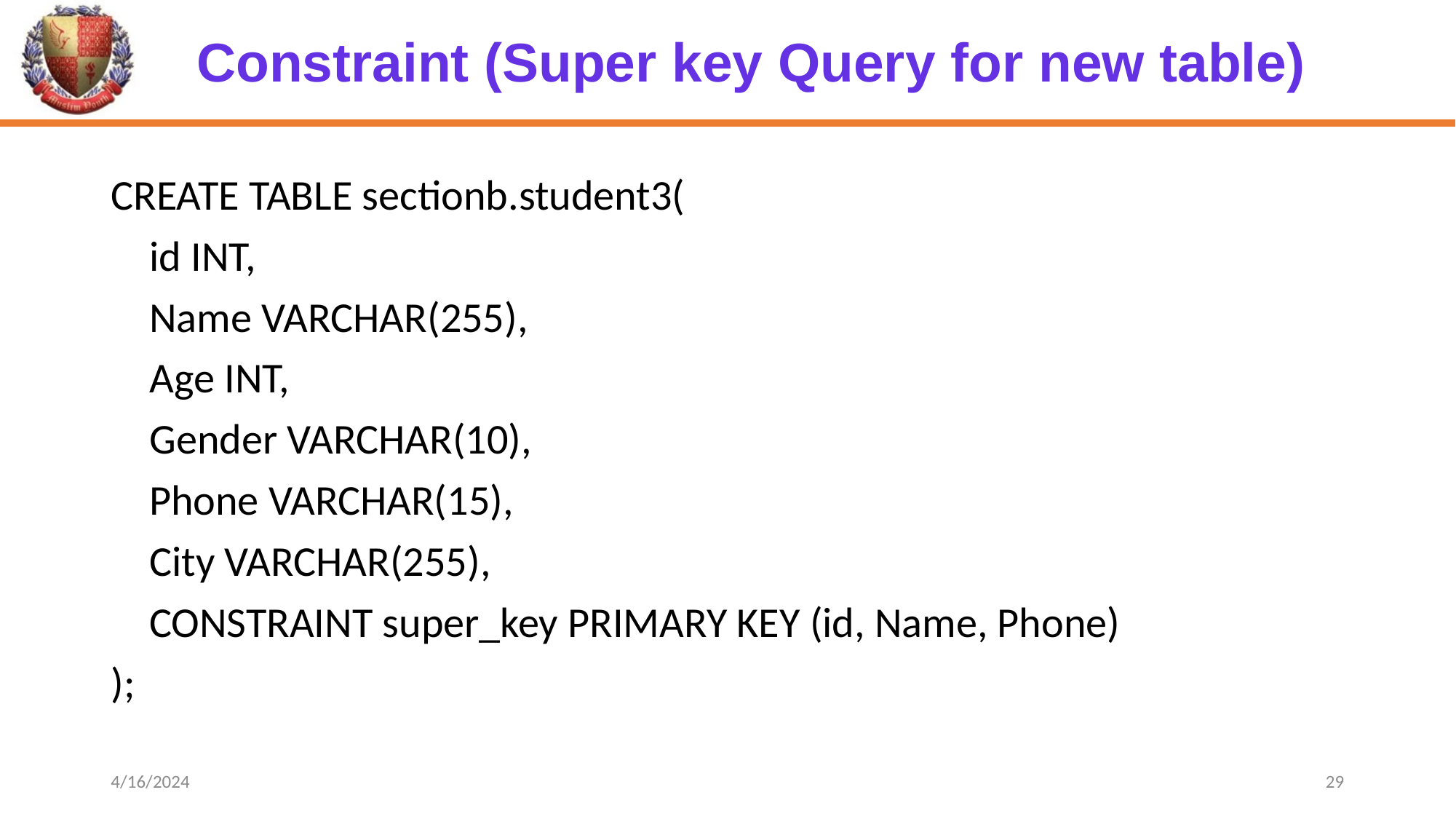

# Constraint (Super key Query for new table)
CREATE TABLE sectionb.student3(
    id INT,
    Name VARCHAR(255),
    Age INT,
    Gender VARCHAR(10),
    Phone VARCHAR(15),
    City VARCHAR(255),
    CONSTRAINT super_key PRIMARY KEY (id, Name, Phone)
);
4/16/2024
29